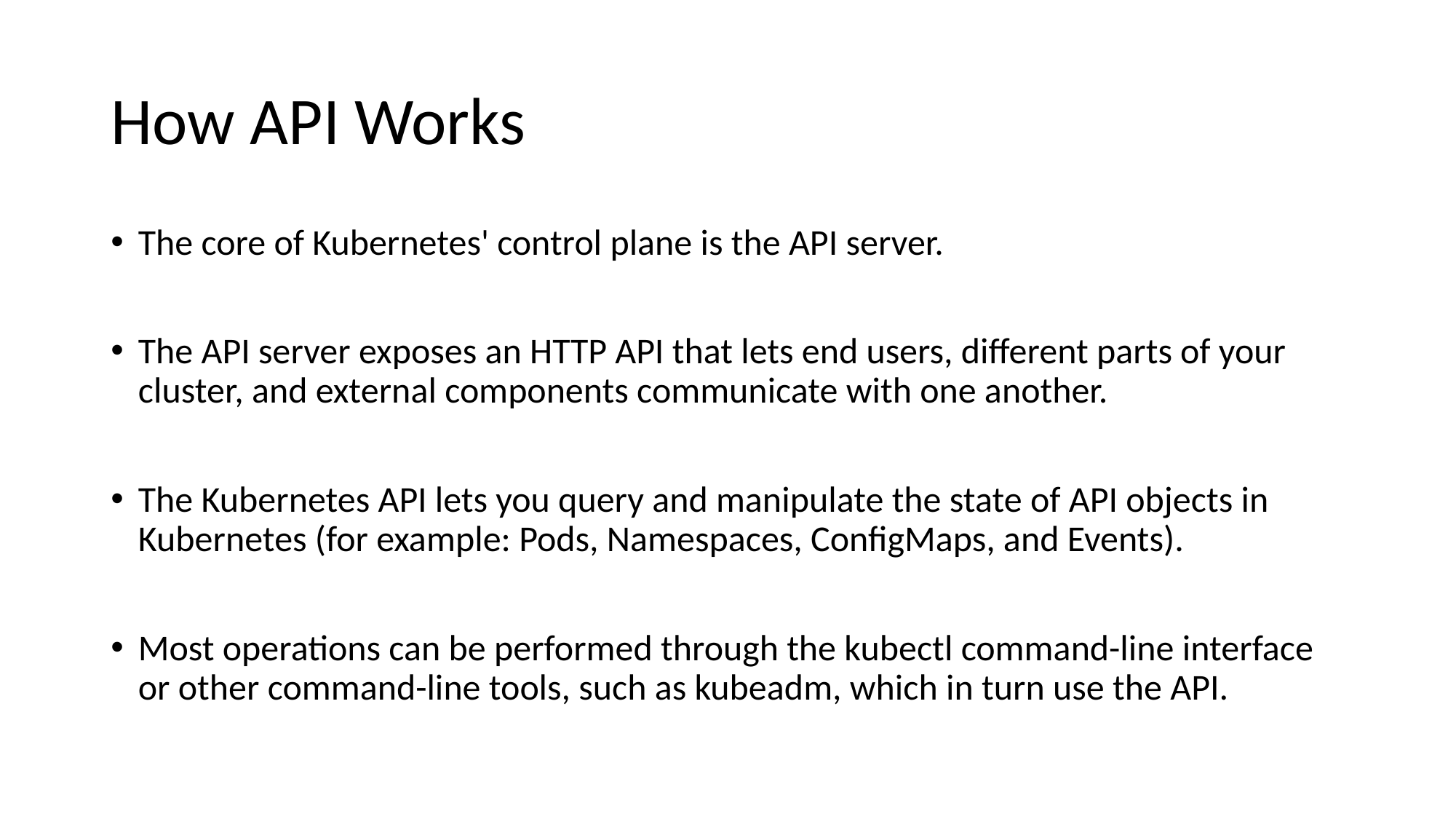

# How API Works
The core of Kubernetes' control plane is the API server.

The API server exposes an HTTP API that lets end users, different parts of your cluster, and external components communicate with one another.

The Kubernetes API lets you query and manipulate the state of API objects in Kubernetes (for example: Pods, Namespaces, ConfigMaps, and Events).

Most operations can be performed through the kubectl command-line interface or other command-line tools, such as kubeadm, which in turn use the API.